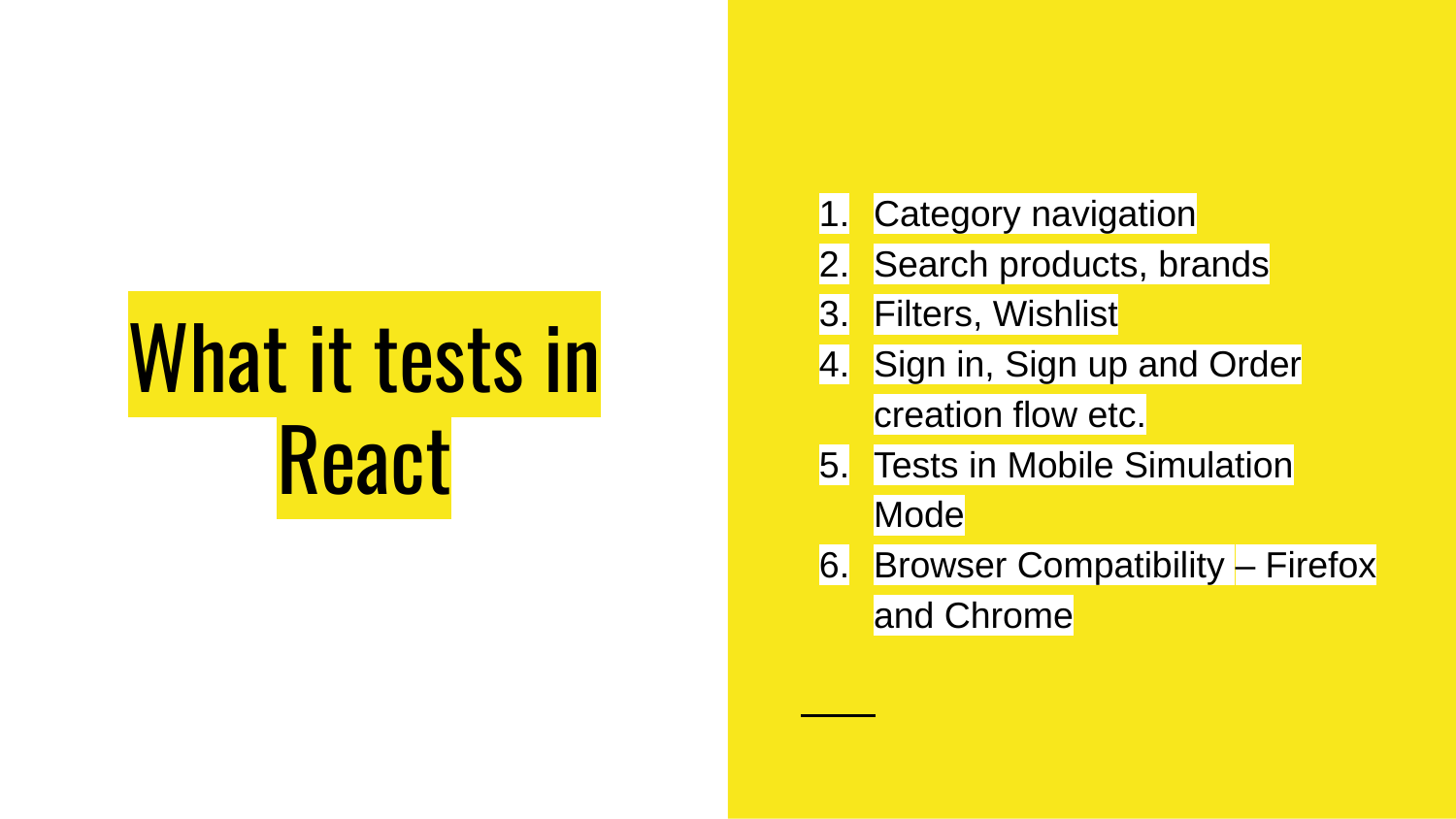

Category navigation
Search products, brands
Filters, Wishlist
Sign in, Sign up and Order creation flow etc.
Tests in Mobile Simulation Mode
Browser Compatibility – Firefox and Chrome
# What it tests in React